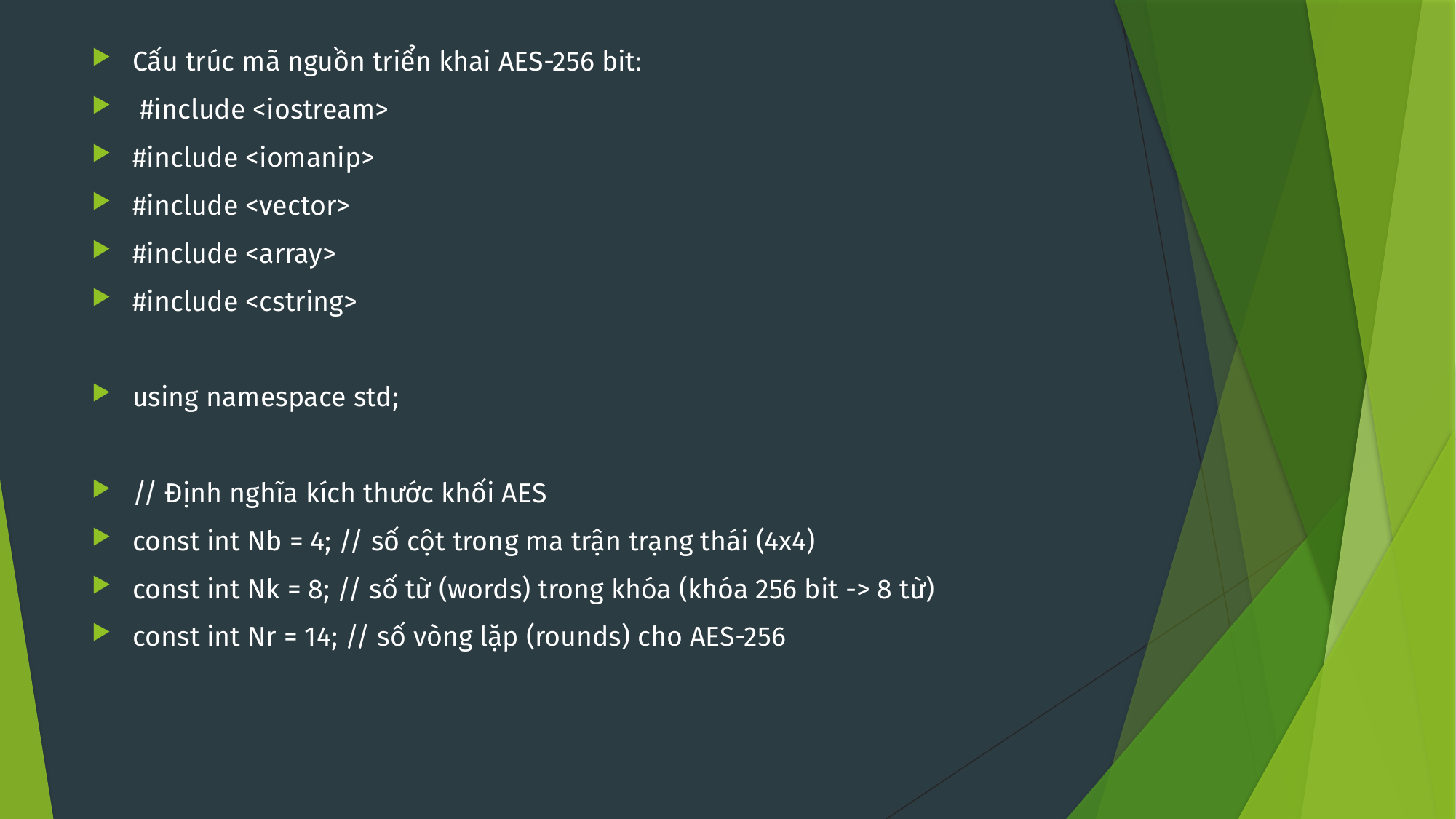

Cấu trúc mã nguồn triển khai AES-256 bit:
 #include <iostream>
#include <iomanip>
#include <vector>
#include <array>
#include <cstring>

using namespace std;

// Định nghĩa kích thước khối AES
const int Nb = 4; // số cột trong ma trận trạng thái (4x4)
const int Nk = 8; // số từ (words) trong khóa (khóa 256 bit -> 8 từ)
const int Nr = 14; // số vòng lặp (rounds) cho AES-256